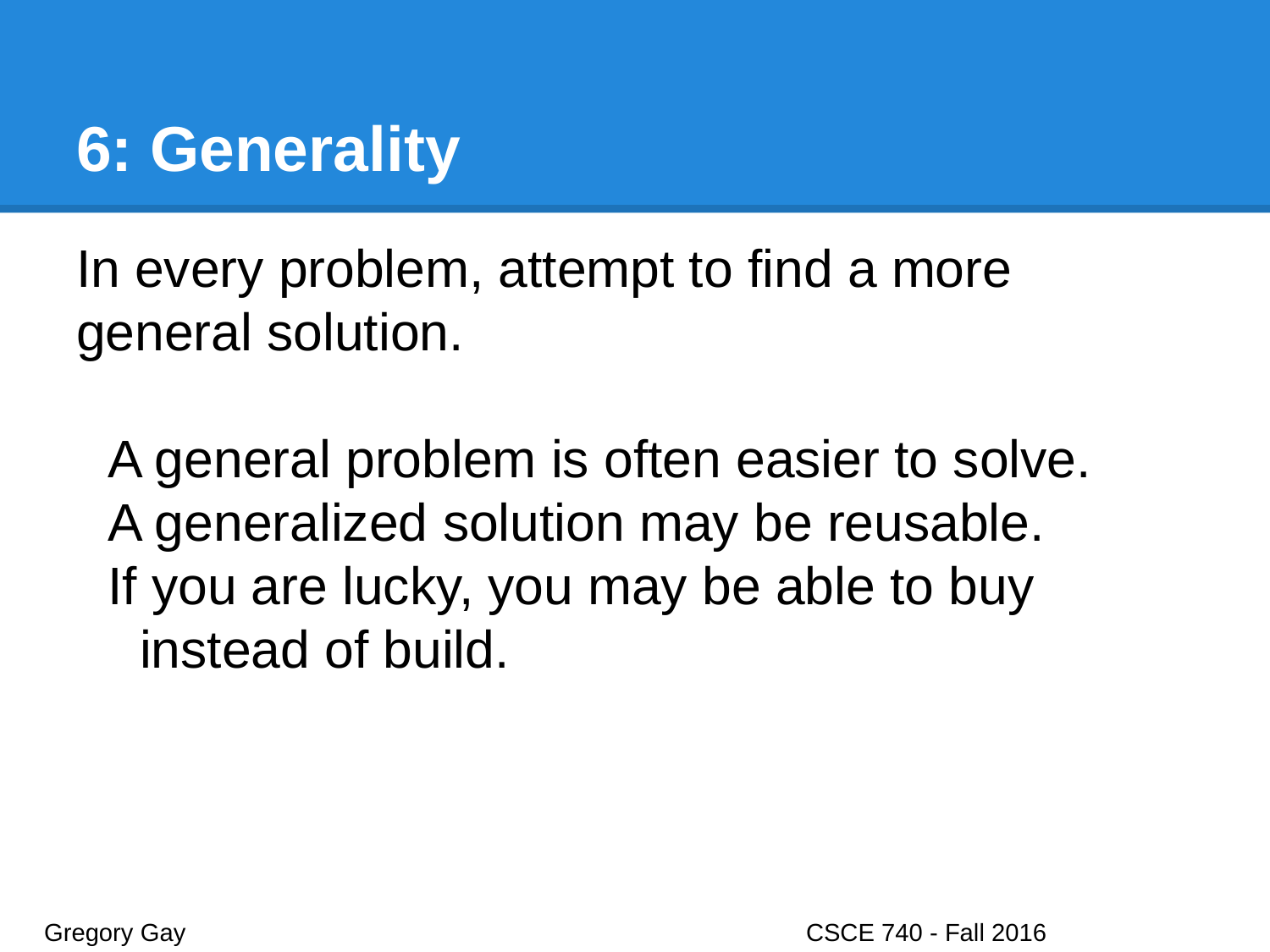

# 6: Generality
In every problem, attempt to find a more general solution.

A general problem is often easier to solve.
A generalized solution may be reusable.
If you are lucky, you may be able to buy instead of build.

Gregory Gay					CSCE 740 - Fall 2016							50